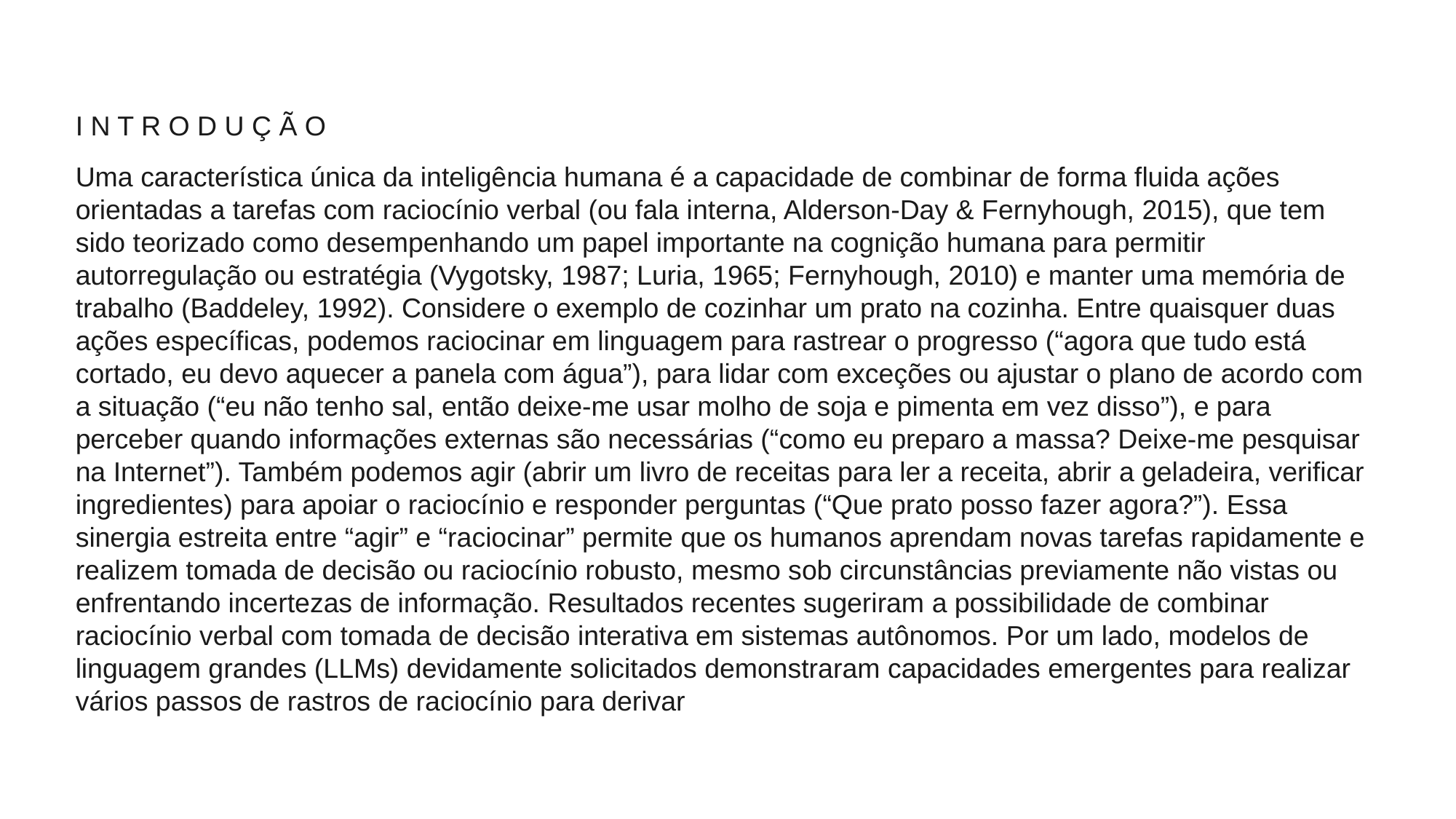

I N T R O D U Ç Ã O
Uma característica única da inteligência humana é a capacidade de combinar de forma fluida ações orientadas a tarefas com raciocínio verbal (ou fala interna, Alderson-Day & Fernyhough, 2015), que tem sido teorizado como desempenhando um papel importante na cognição humana para permitir autorregulação ou estratégia (Vygotsky, 1987; Luria, 1965; Fernyhough, 2010) e manter uma memória de trabalho (Baddeley, 1992). Considere o exemplo de cozinhar um prato na cozinha. Entre quaisquer duas ações específicas, podemos raciocinar em linguagem para rastrear o progresso (“agora que tudo está cortado, eu devo aquecer a panela com água”), para lidar com exceções ou ajustar o plano de acordo com a situação (“eu não tenho sal, então deixe-me usar molho de soja e pimenta em vez disso”), e para perceber quando informações externas são necessárias (“como eu preparo a massa? Deixe-me pesquisar na Internet”). Também podemos agir (abrir um livro de receitas para ler a receita, abrir a geladeira, verificar ingredientes) para apoiar o raciocínio e responder perguntas (“Que prato posso fazer agora?”). Essa sinergia estreita entre “agir” e “raciocinar” permite que os humanos aprendam novas tarefas rapidamente e realizem tomada de decisão ou raciocínio robusto, mesmo sob circunstâncias previamente não vistas ou enfrentando incertezas de informação. Resultados recentes sugeriram a possibilidade de combinar raciocínio verbal com tomada de decisão interativa em sistemas autônomos. Por um lado, modelos de linguagem grandes (LLMs) devidamente solicitados demonstraram capacidades emergentes para realizar vários passos de rastros de raciocínio para derivar